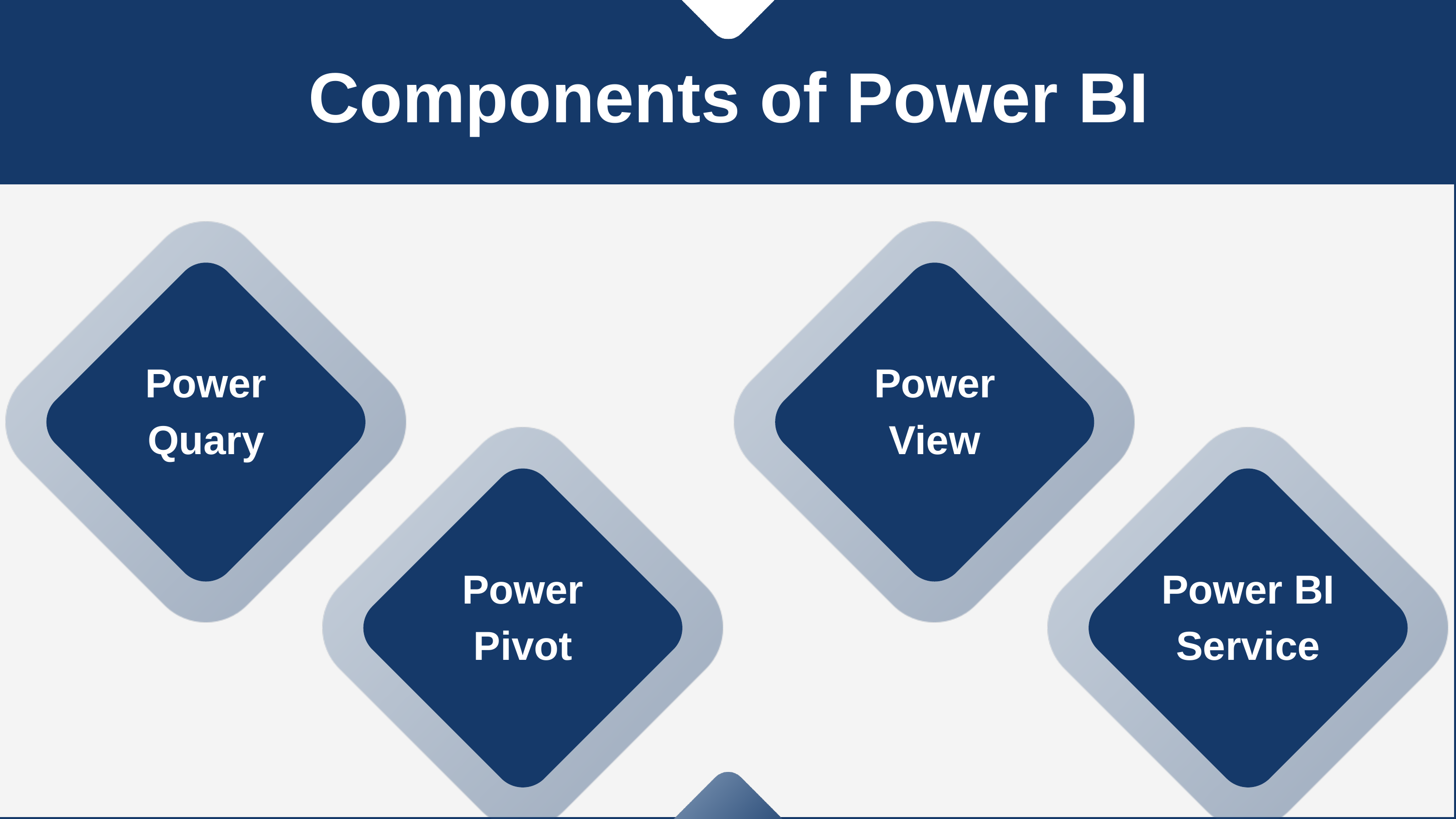

Components of Power BI

Power Quary

Power View

Power Pivot

Power BI Service